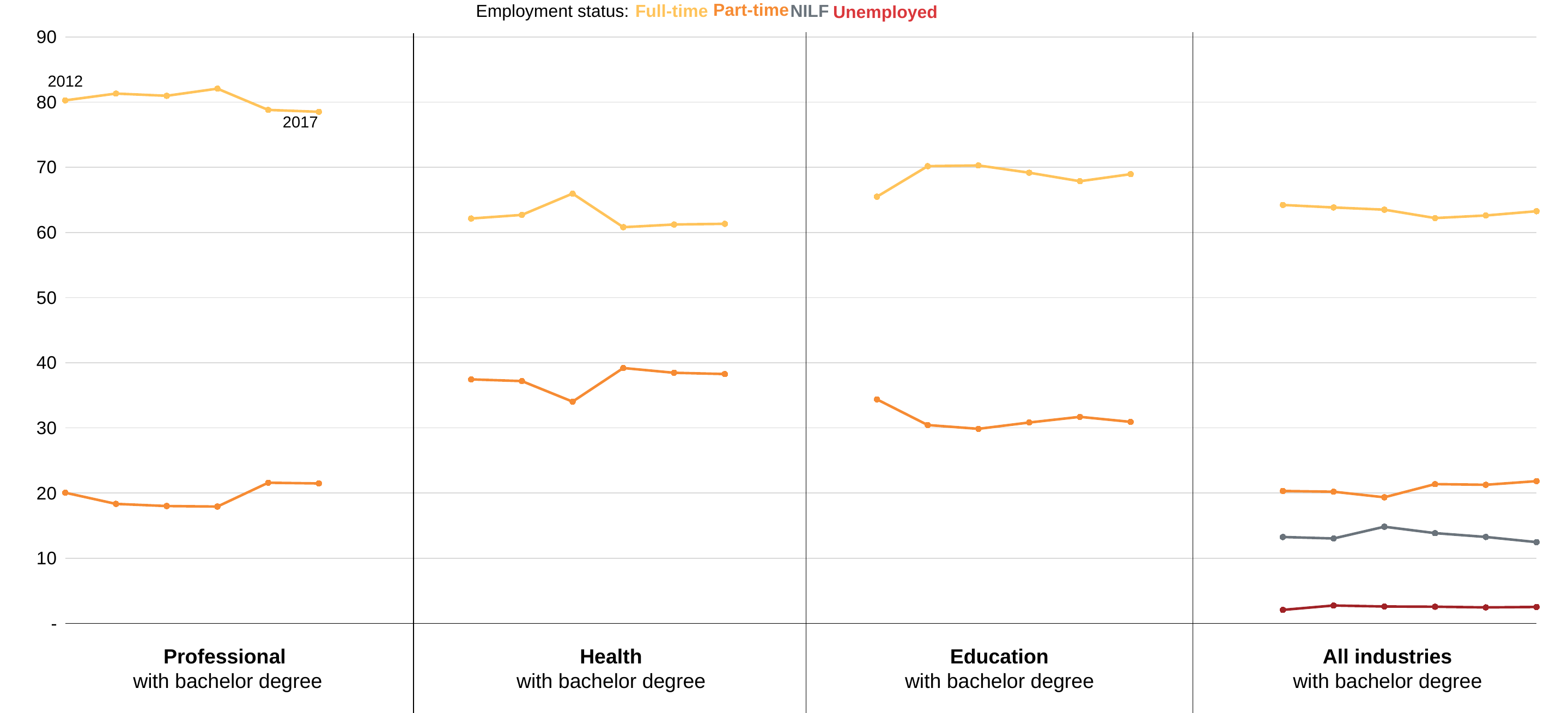

Part-time
Full-time
NILF
Employment status:
Unemployed

### Chart

| Category | Full-time | Part-time | Unemployed | NILF |
|---|---|---|---|---|
| Professional, scientific and technical activities | 80.27465667915106 | 20.058260507698712 | None | None |
| Professional, scientific and technical activities | 81.31204143288736 | 18.3426845058265 | None | None |
| Professional, scientific and technical activities | 80.97560975609757 | 18.01125703564728 | None | None |
| Professional, scientific and technical activities | 82.06896551724138 | 17.93103448275862 | None | None |
| Professional, scientific and technical activities | 78.80715705765408 | 21.59045725646123 | None | None |
| Professional, scientific and technical activities | 78.5179640718563 | 21.482035928143713 | None | None |
|  | None | None | None | None |
|  | None | None | None | None |
| Human health and social work activities | 62.141491395793494 | 37.44878448511335 | None | None |
| Human health and social work activities | 62.69474899019042 | 37.18984420080785 | None | None |
| Human health and social work activities | 65.96548004314994 | 34.03451995685005 | None | None |
| Human health and social work activities | 60.80819263769721 | 39.1918073623028 | None | None |
| Human health and social work activities | 61.222517516308294 | 38.46339695578642 | None | None |
| Human health and social work activities | 61.32728574838864 | 38.26688947242779 | None | None |
|  | None | None | None | None |
|  | None | None | None | None |
| Education | 65.48849616538847 | 34.37812604201401 | None | None |
| Education | 70.1794453507341 | 30.440456769983687 | None | None |
| Education | 70.2852908484624 | 29.86291218969989 | None | None |
| Education | 69.16855386606277 | 30.831446133937234 | None | None |
| Education | 67.8649577993123 | 31.697405439199756 | None | None |
| Education | 68.94963144963144 | 30.927518427518425 | None | None |
|  | None | None | None | None |
|  | None | None | None | None |
| ALL | 64.22037250700511 | 20.323059172572933 | 2.0768089665402996 | 13.26026042525136 |
| ALL | 63.834468751322284 | 20.209029746540846 | 2.7461600304658735 | 13.036855244784832 |
| ALL | 63.49724034119417 | 19.351062050510116 | 2.5924067569827725 | 14.835256731894964 |
| ALL | 62.21190781049937 | 21.374839948783613 | 2.5608194622279132 | 13.852432778489119 |
| ALL | 62.604608506247835 | 21.27326225686881 | 2.4571057357942596 | 13.267606710229657 |
| ALL | 63.25695281950079 | 21.832401417973177 | 2.5253078975258556 | 12.469392975916382 |
2012
2017
Education
with bachelor degree
All industries
with bachelor degree
Professional
with bachelor degree
Health
with bachelor degree